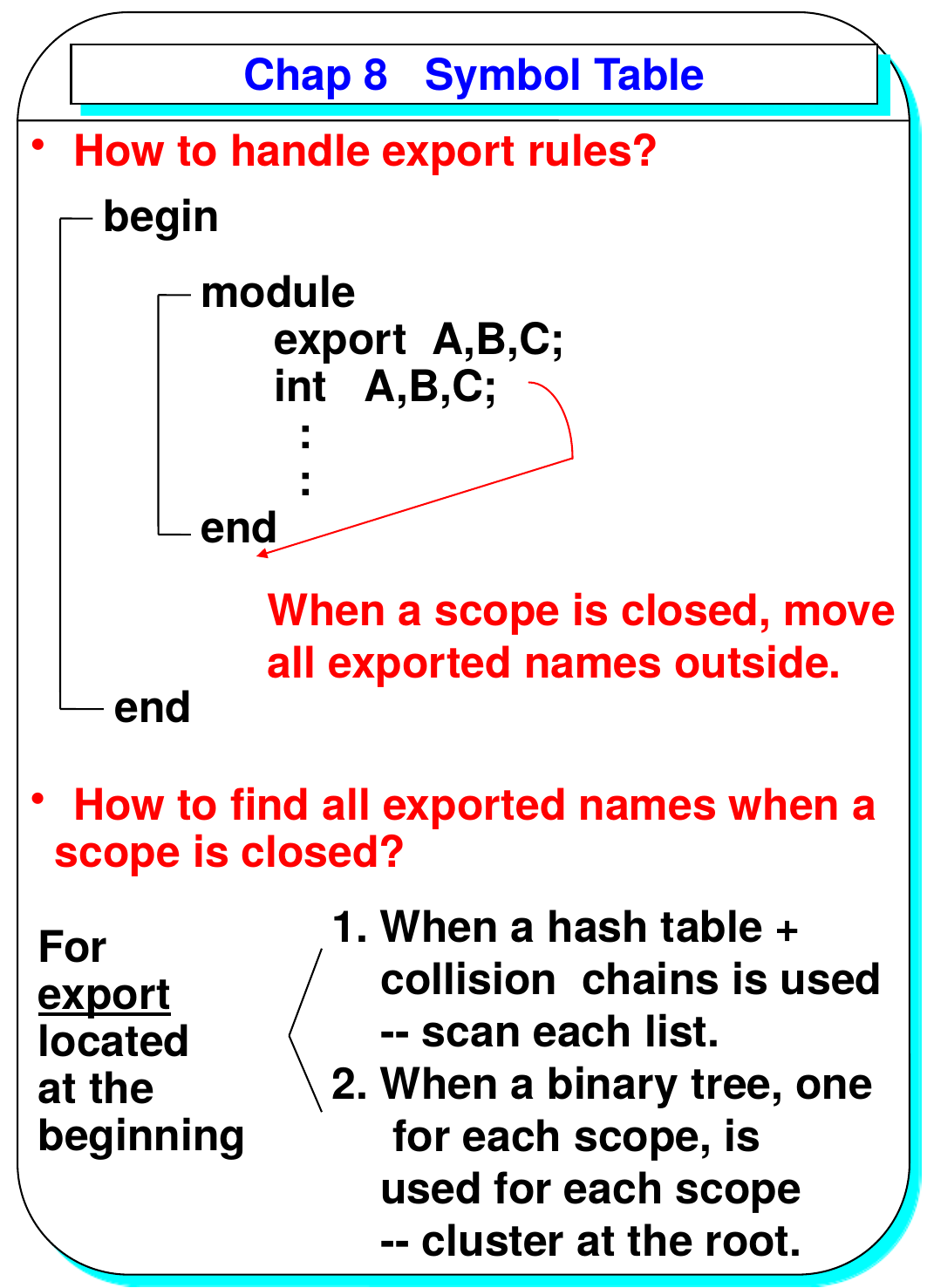

# Chap 8   Symbol Table
 How to handle export rules?
begin

module
      export  A,B,C;
      int   A,B,C;
        :
        :
end

When a scope is closed, move
all exported names outside.
end

 How to find all exported names when a
  scope is closed?
1. When a hash table +
    collision  chains is used
    -- scan each list.
2. When a binary tree, one
     for each scope, is
    used for each scope
    -- cluster at the root.
For
export
located
at the
beginning